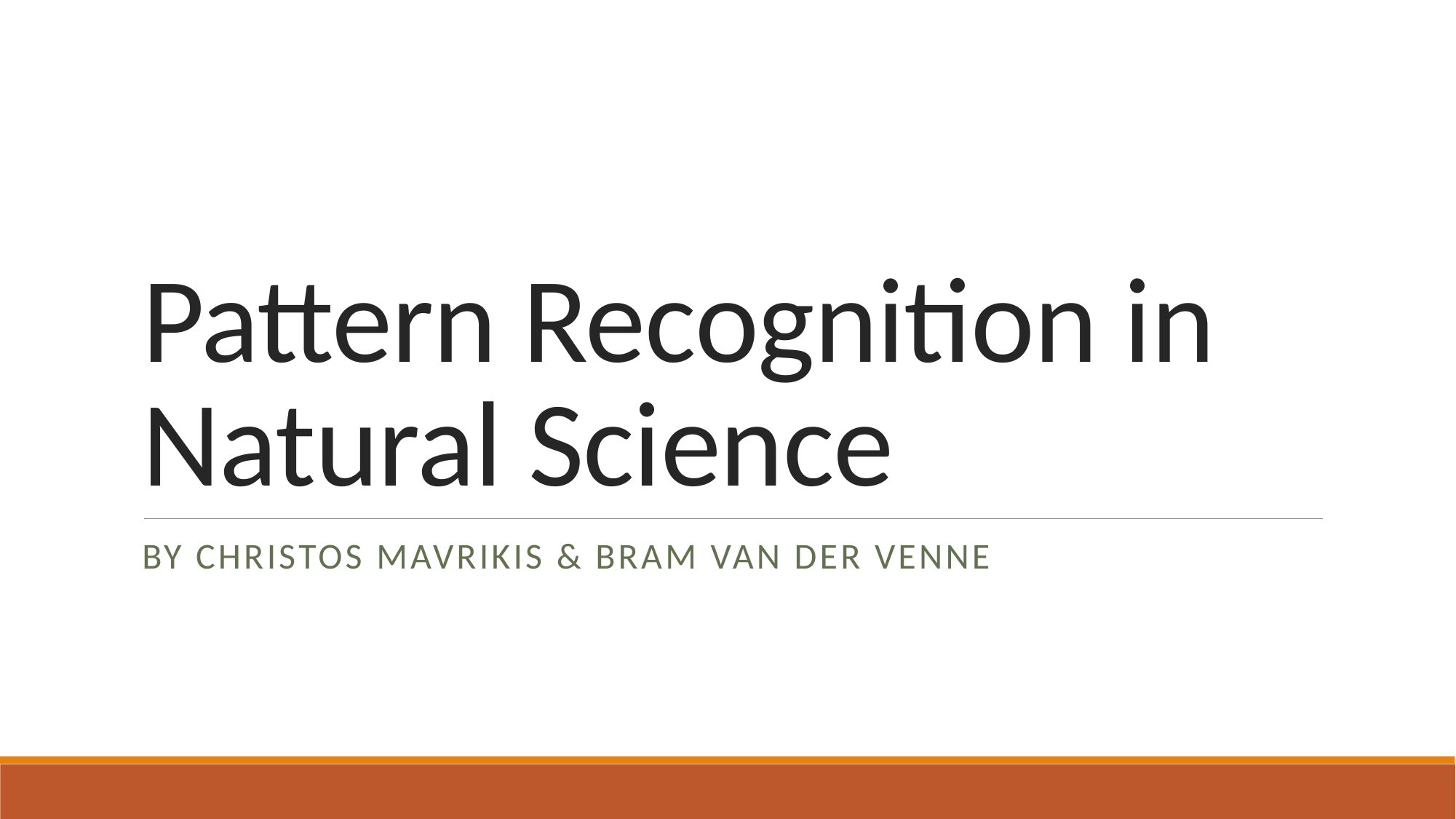

# Pattern Recognition in Natural Science
by Christos Mavrikis & Bram van deR Venne